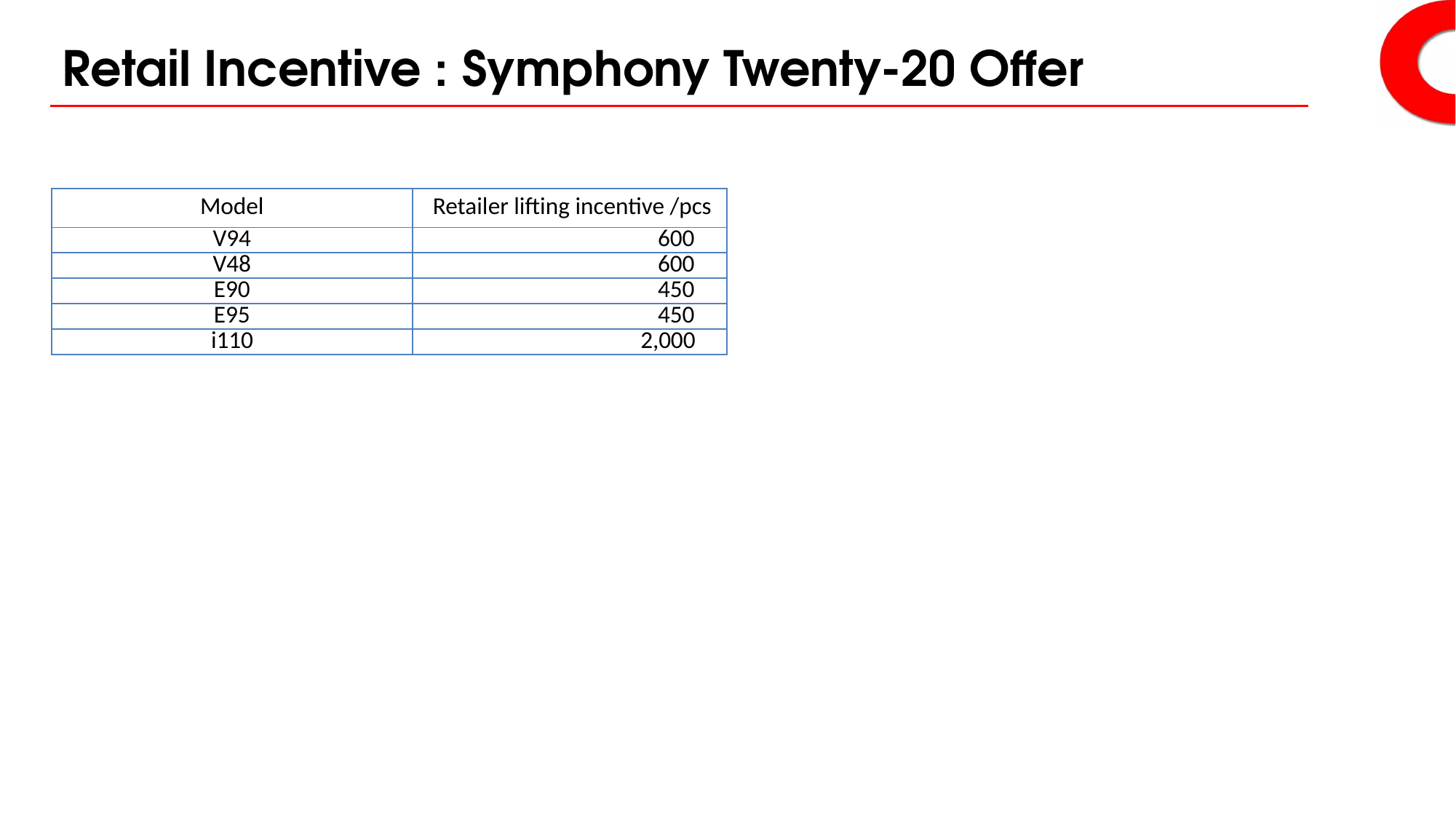

# Retail Incentive : Symphony Twenty-20 Offer
| Model | Retailer lifting incentive /pcs |
| --- | --- |
| V94 | 600 |
| V48 | 600 |
| E90 | 450 |
| E95 | 450 |
| i110 | 2,000 |